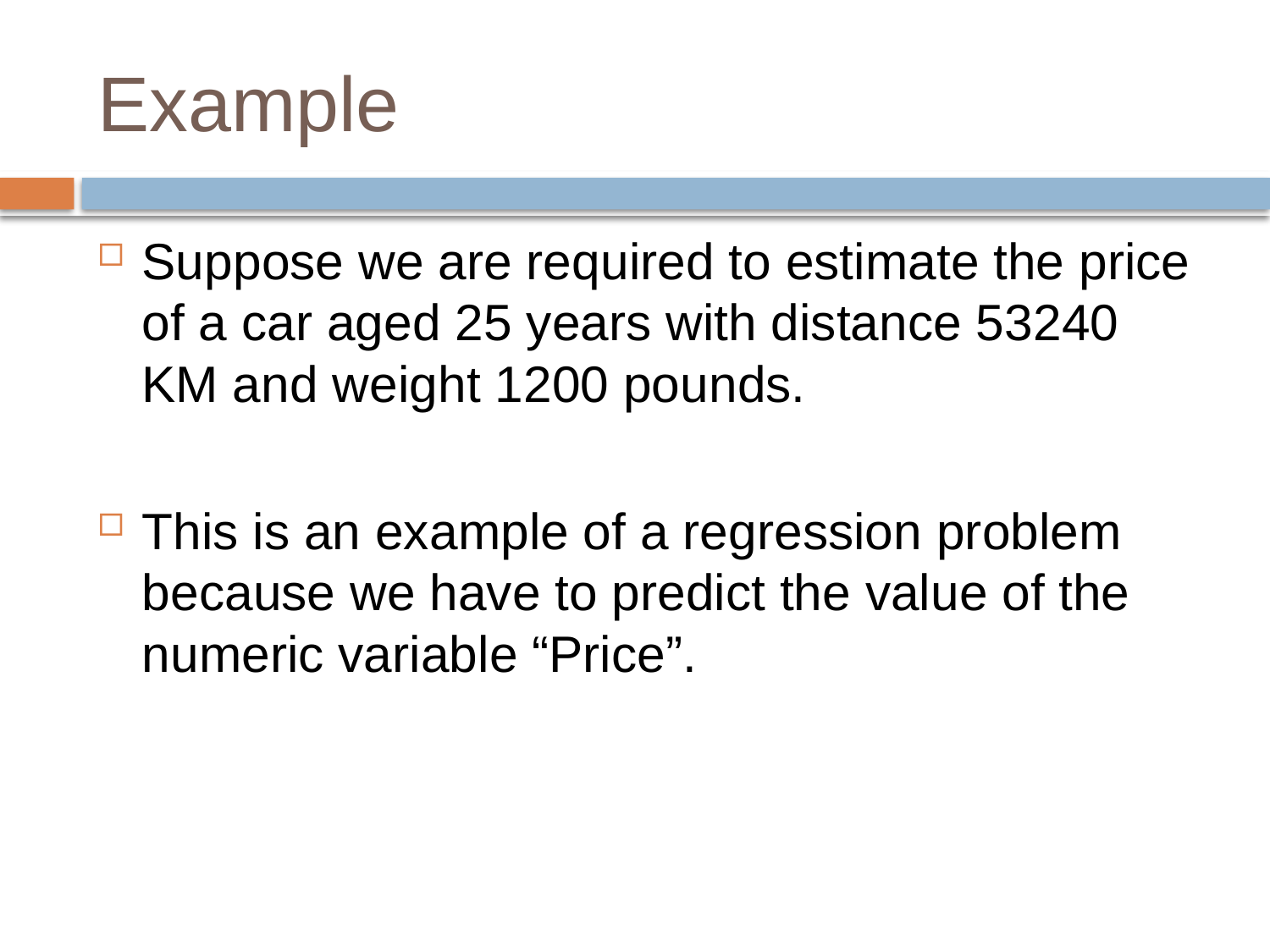

# Example
Suppose we are required to estimate the price of a car aged 25 years with distance 53240 KM and weight 1200 pounds.

This is an example of a regression problem because we have to predict the value of the numeric variable “Price”.